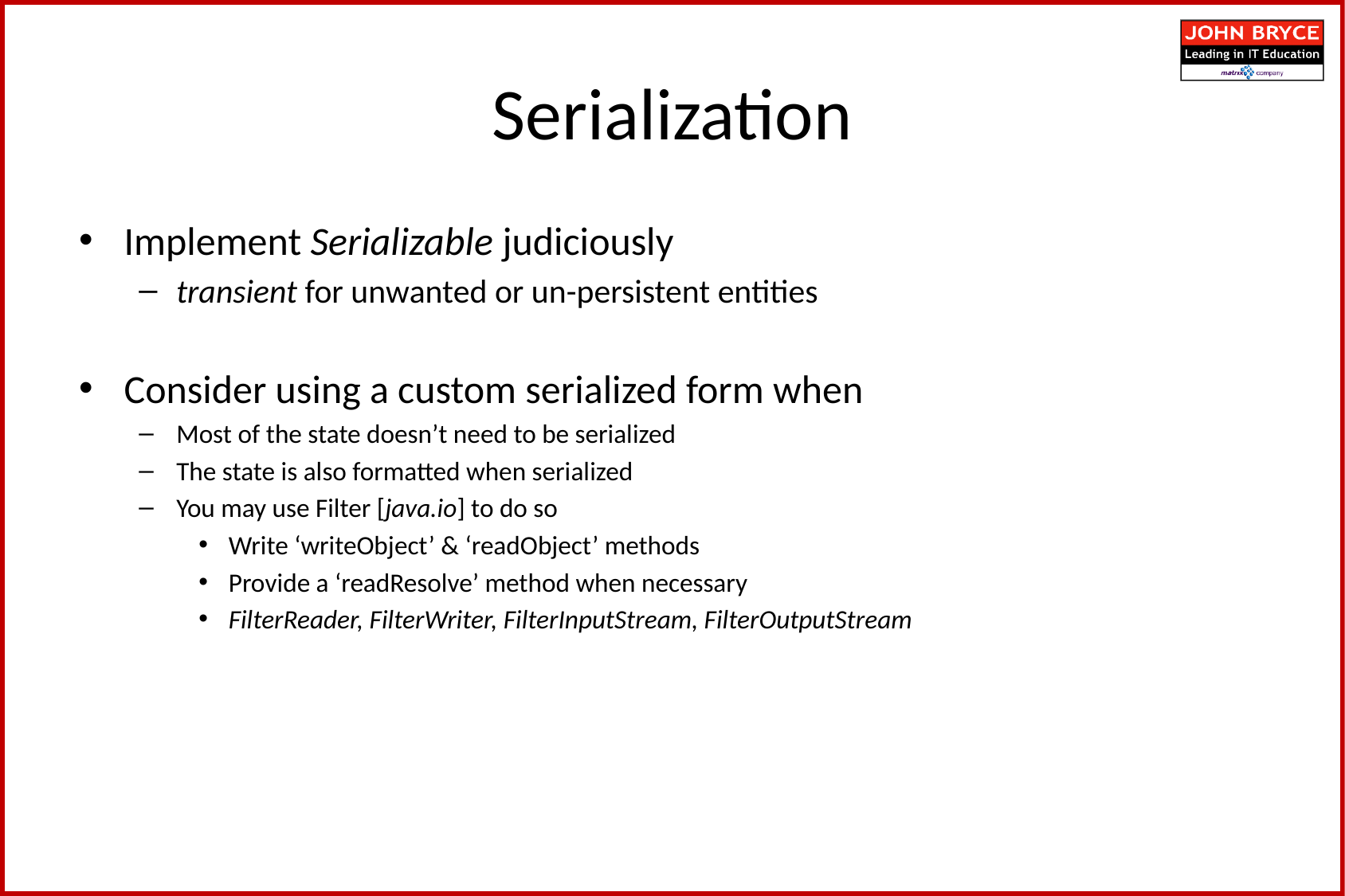

Serialization
Implement Serializable judiciously
transient for unwanted or un-persistent entities

Consider using a custom serialized form when
Most of the state doesn’t need to be serialized
The state is also formatted when serialized
You may use Filter [java.io] to do so
Write ‘writeObject’ & ‘readObject’ methods
Provide a ‘readResolve’ method when necessary
FilterReader, FilterWriter, FilterInputStream, FilterOutputStream